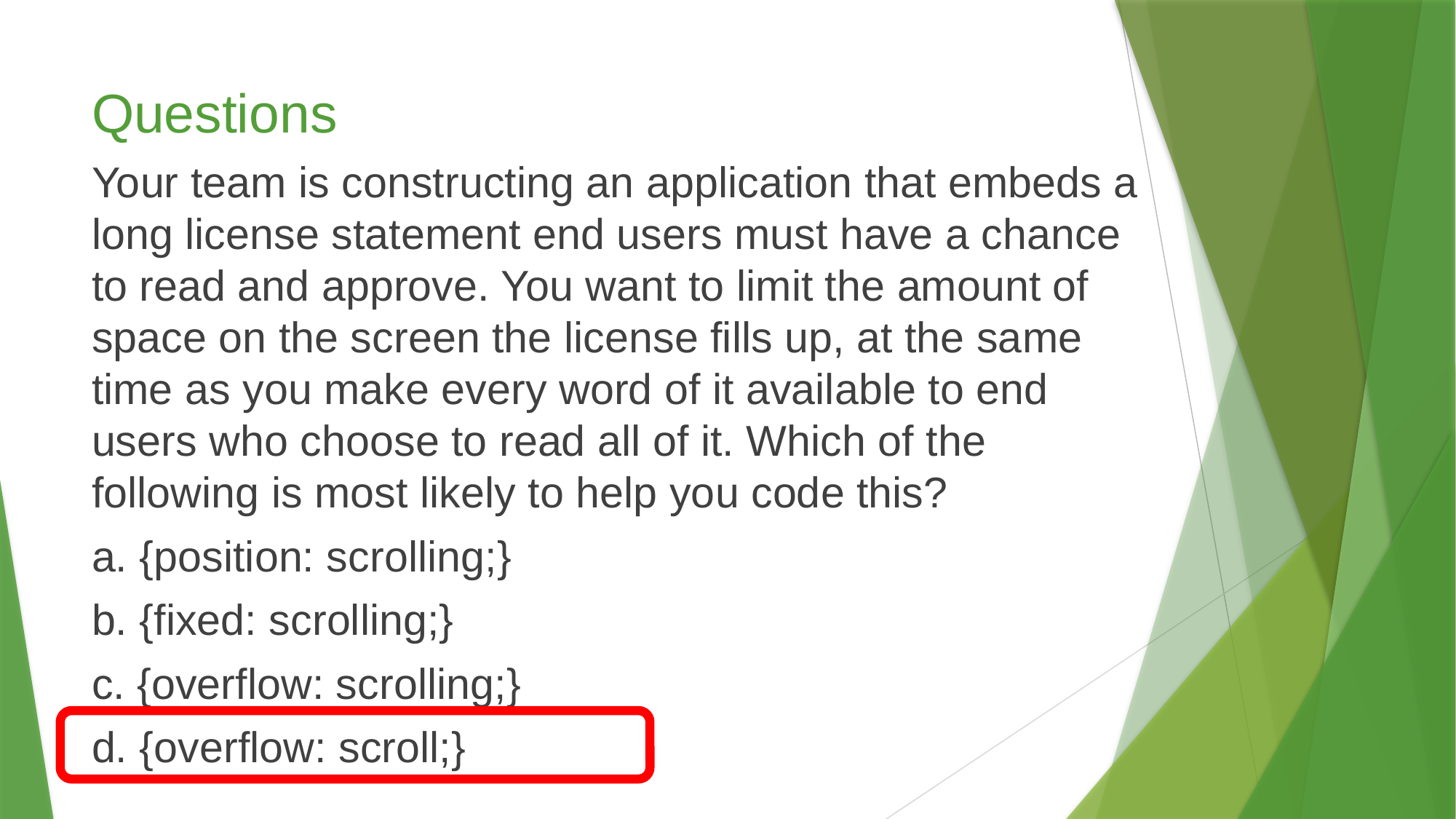

# Questions
Your team is constructing an application that embeds a long license statement end users must have a chance to read and approve. You want to limit the amount of space on the screen the license fills up, at the same time as you make every word of it available to end users who choose to read all of it. Which of the following is most likely to help you code this?
a. {position: scrolling;}
b. {fixed: scrolling;}
c. {overflow: scrolling;}
d. {overflow: scroll;}